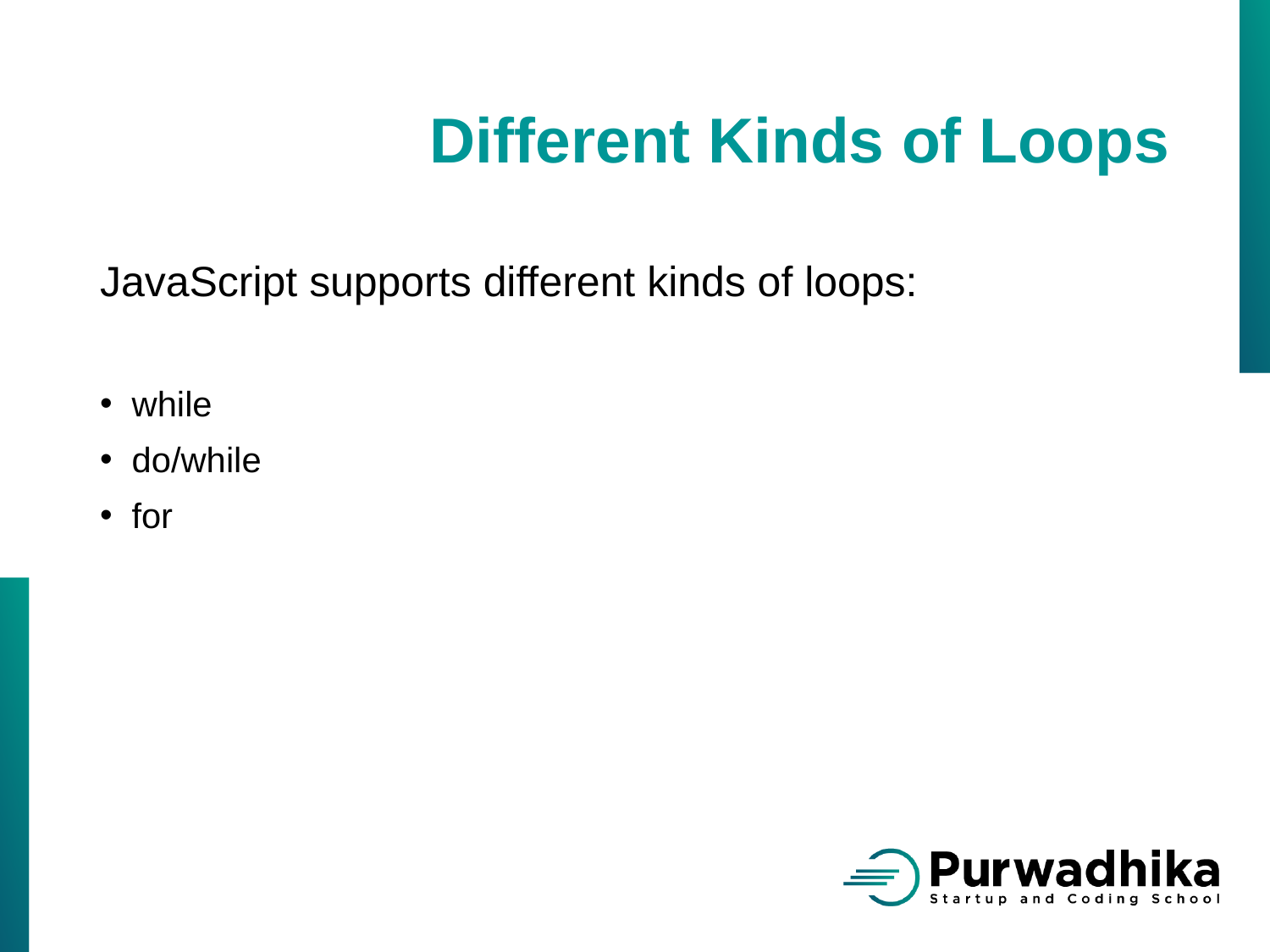

# Different Kinds of Loops
JavaScript supports different kinds of loops:

while
do/while
for